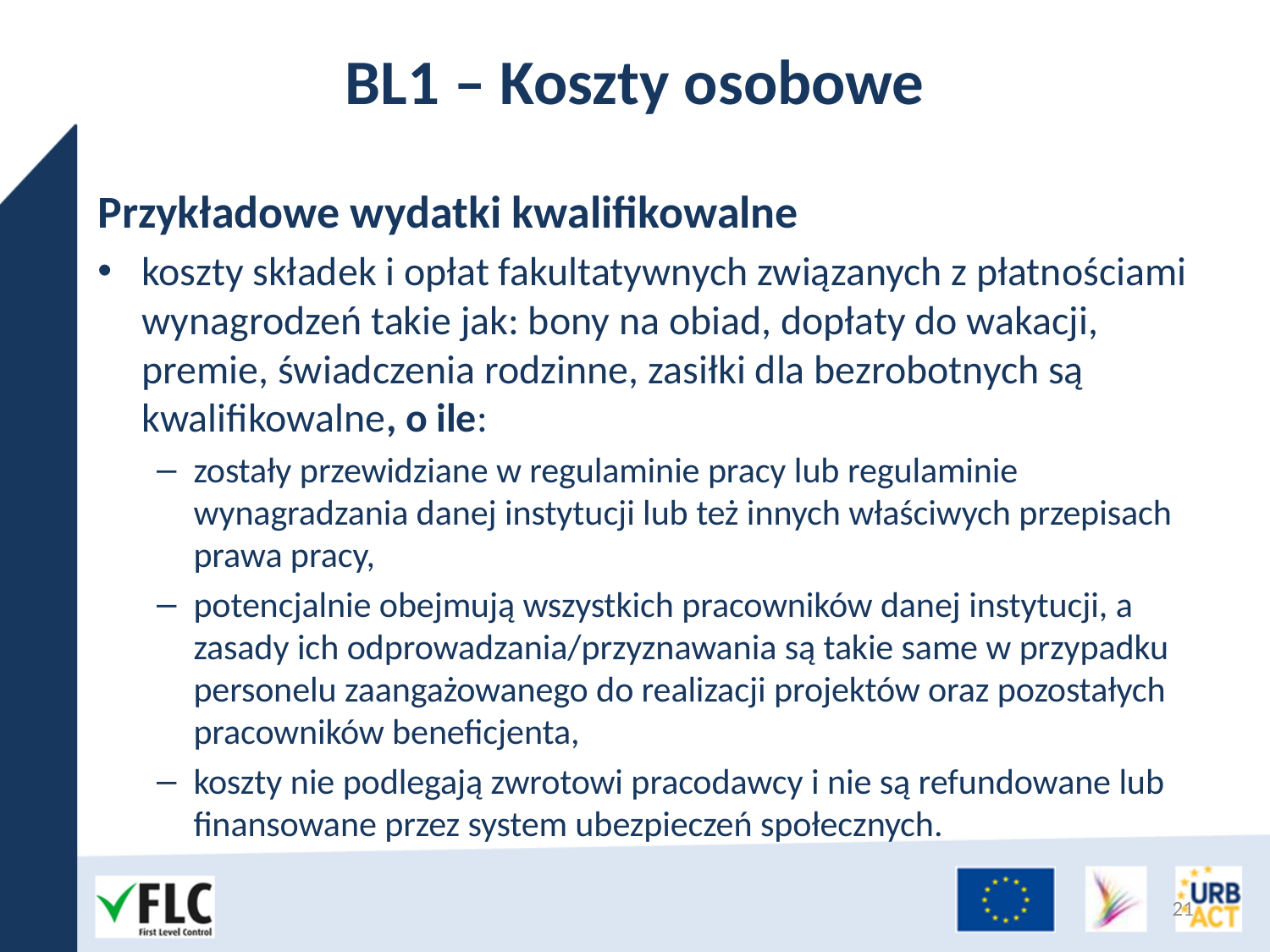

# BL1 – Koszty osobowe
Przykładowe wydatki kwalifikowalne
koszty składek i opłat fakultatywnych związanych z płatnościami wynagrodzeń takie jak: bony na obiad, dopłaty do wakacji, premie, świadczenia rodzinne, zasiłki dla bezrobotnych są kwalifikowalne, o ile:
zostały przewidziane w regulaminie pracy lub regulaminie wynagradzania danej instytucji lub też innych właściwych przepisach prawa pracy,
potencjalnie obejmują wszystkich pracowników danej instytucji, a zasady ich odprowadzania/przyznawania są takie same w przypadku personelu zaangażowanego do realizacji projektów oraz pozostałych pracowników beneficjenta,
koszty nie podlegają zwrotowi pracodawcy i nie są refundowane lub finansowane przez system ubezpieczeń społecznych.

21